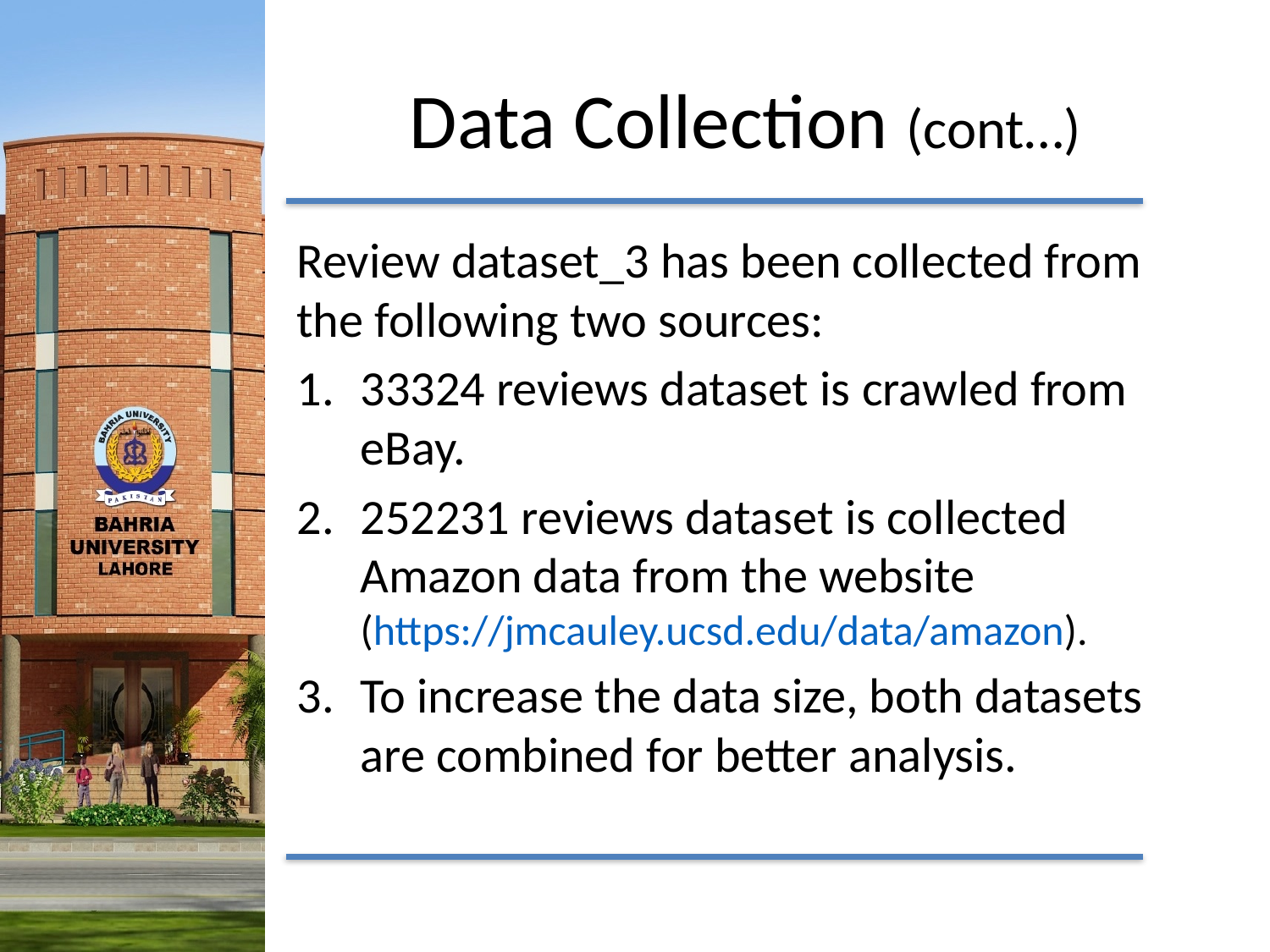

# Data Collection (cont…)
Review dataset_3 has been collected from the following two sources:
33324 reviews dataset is crawled from eBay.
252231 reviews dataset is collected Amazon data from the website (https://jmcauley.ucsd.edu/data/amazon).
To increase the data size, both datasets are combined for better analysis.